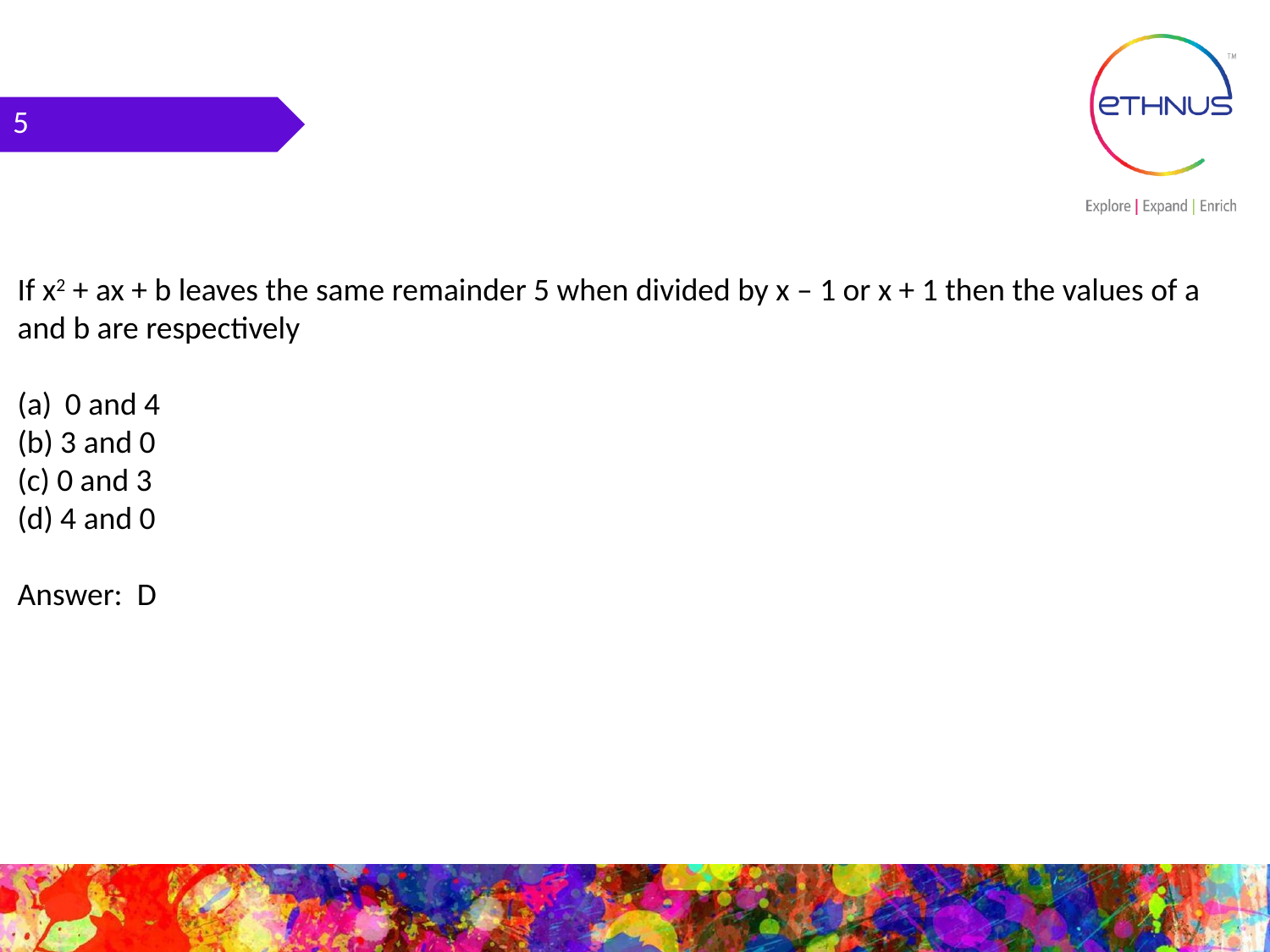

5
If x2 + ax + b leaves the same remainder 5 when divided by x – 1 or x + 1 then the values of a and b are respectively

0 and 4
(b) 3 and 0
(c) 0 and 3
(d) 4 and 0

Answer:  D